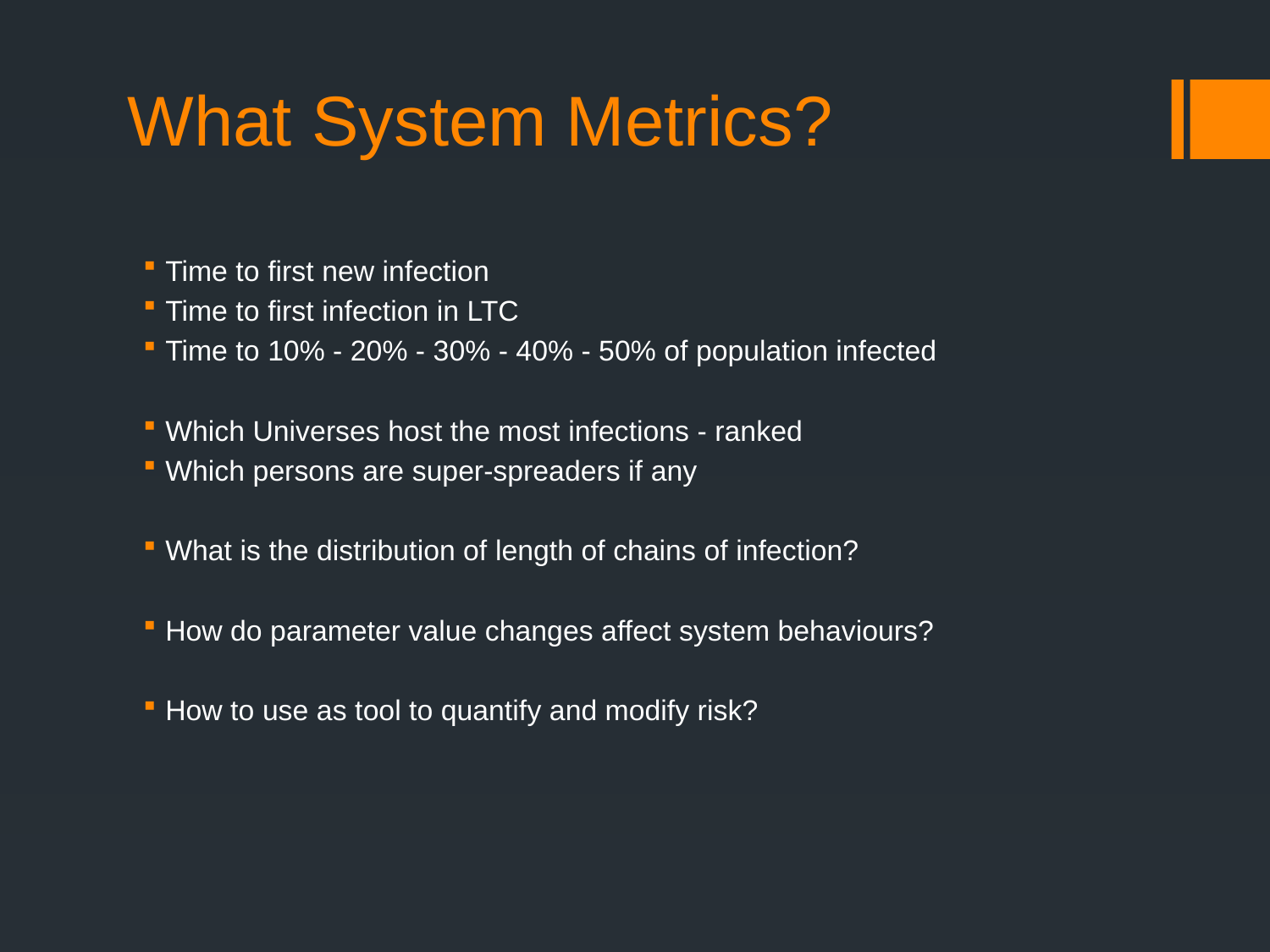

# What System Metrics?
Time to first new infection
Time to first infection in LTC
Time to 10% - 20% - 30% - 40% - 50% of population infected

Which Universes host the most infections - ranked
Which persons are super-spreaders if any

What is the distribution of length of chains of infection?

How do parameter value changes affect system behaviours?

How to use as tool to quantify and modify risk?